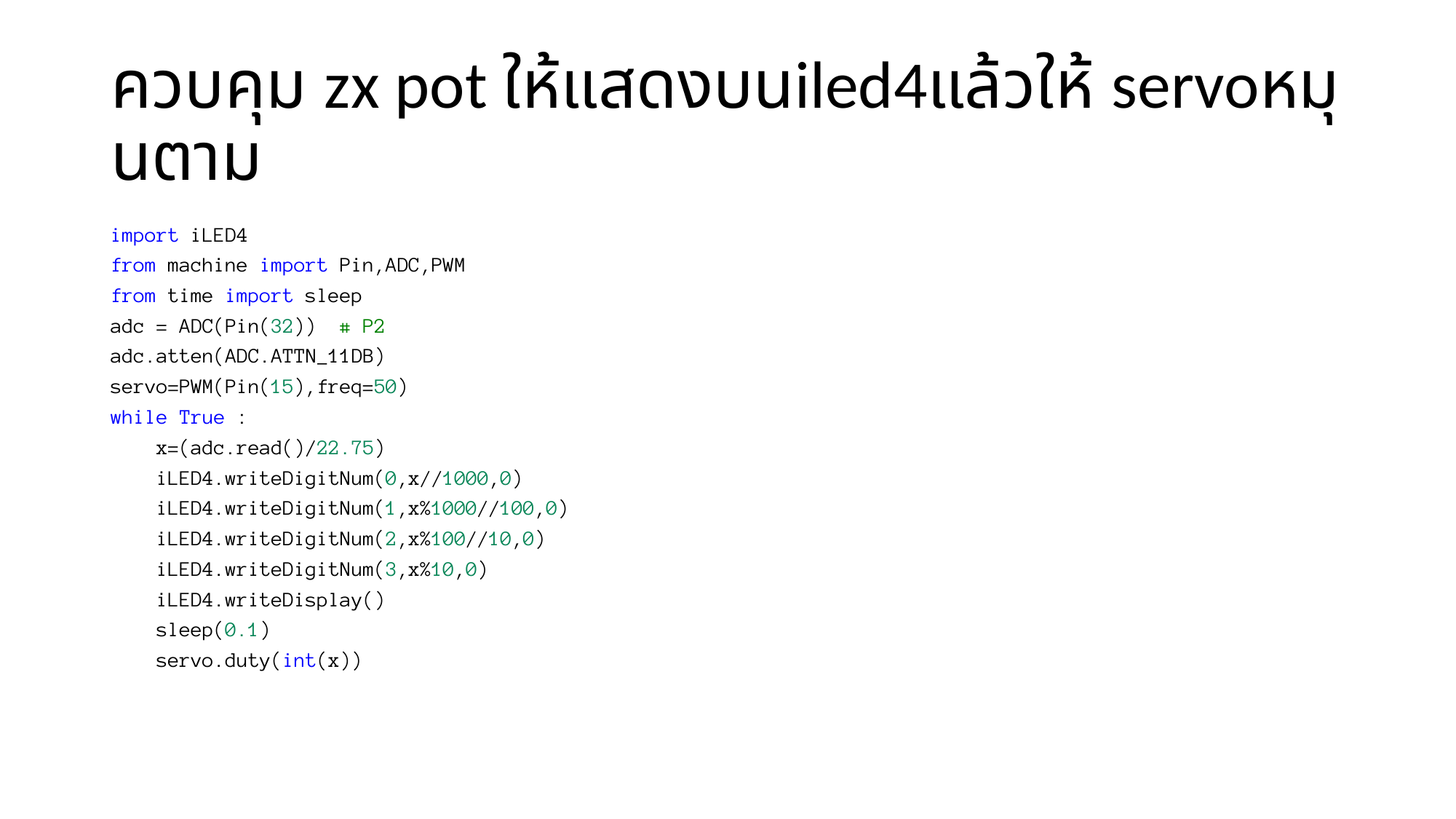

# ควบคุม zx pot ให้แสดงบนiled4แล้วให้ servoหมุนตาม
import iLED4
from machine import Pin,ADC,PWM
from time import sleep
adc = ADC(Pin(32))  # P2
adc.atten(ADC.ATTN_11DB)
servo=PWM(Pin(15),freq=50)
while True :
    x=(adc.read()/22.75)
    iLED4.writeDigitNum(0,x//1000,0)
    iLED4.writeDigitNum(1,x%1000//100,0)
    iLED4.writeDigitNum(2,x%100//10,0)
    iLED4.writeDigitNum(3,x%10,0)
    iLED4.writeDisplay()
    sleep(0.1)
    servo.duty(int(x))